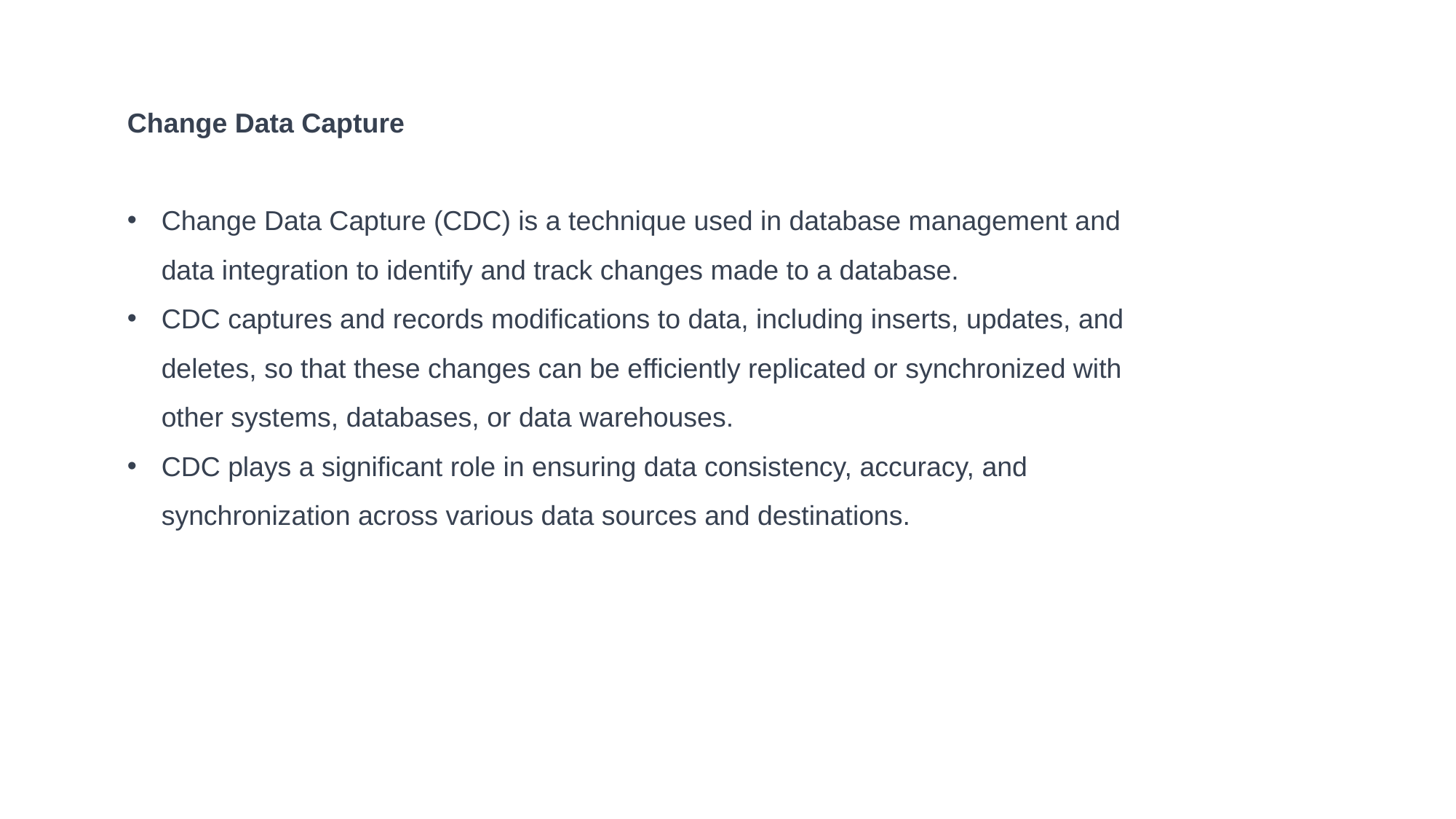

Change Data Capture
Change Data Capture (CDC) is a technique used in database management and data integration to identify and track changes made to a database.
CDC captures and records modifications to data, including inserts, updates, and deletes, so that these changes can be efficiently replicated or synchronized with other systems, databases, or data warehouses.
CDC plays a significant role in ensuring data consistency, accuracy, and synchronization across various data sources and destinations.